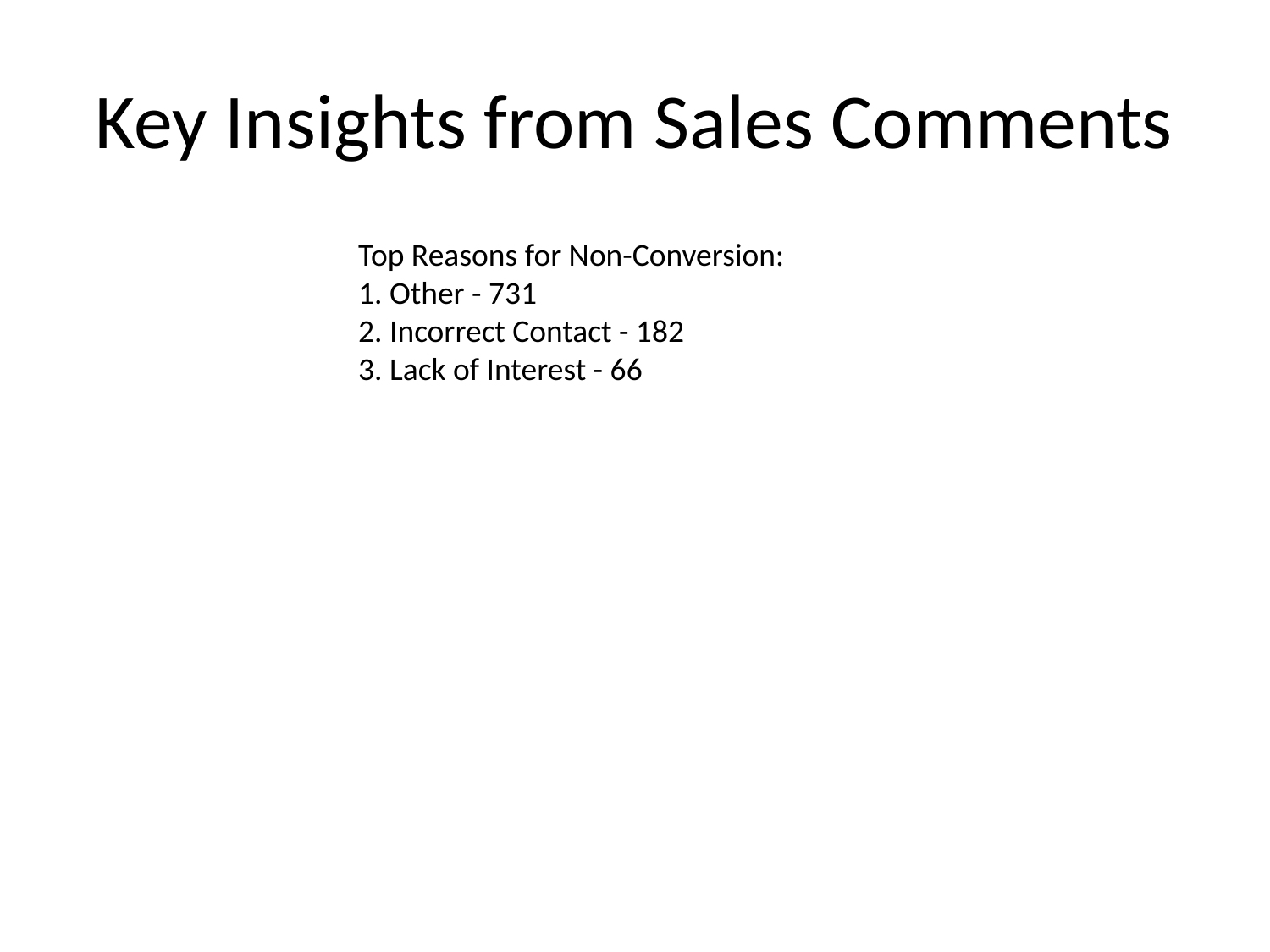

# Key Insights from Sales Comments

Top Reasons for Non-Conversion:
1. Other - 731
2. Incorrect Contact - 182
3. Lack of Interest - 66